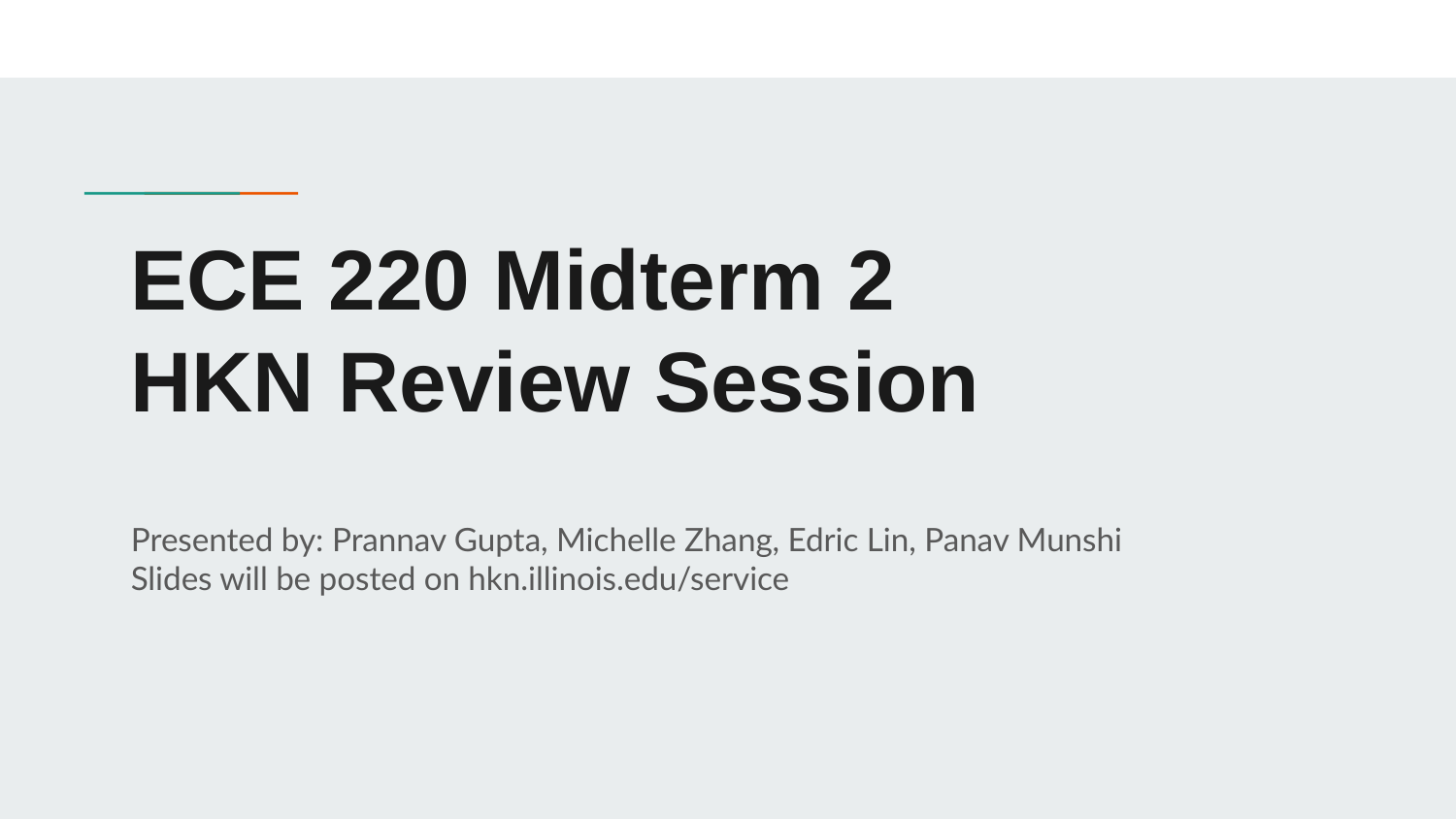

# ECE 220 Midterm 2
HKN Review Session
Presented by: Prannav Gupta, Michelle Zhang, Edric Lin, Panav Munshi
Slides will be posted on hkn.illinois.edu/service